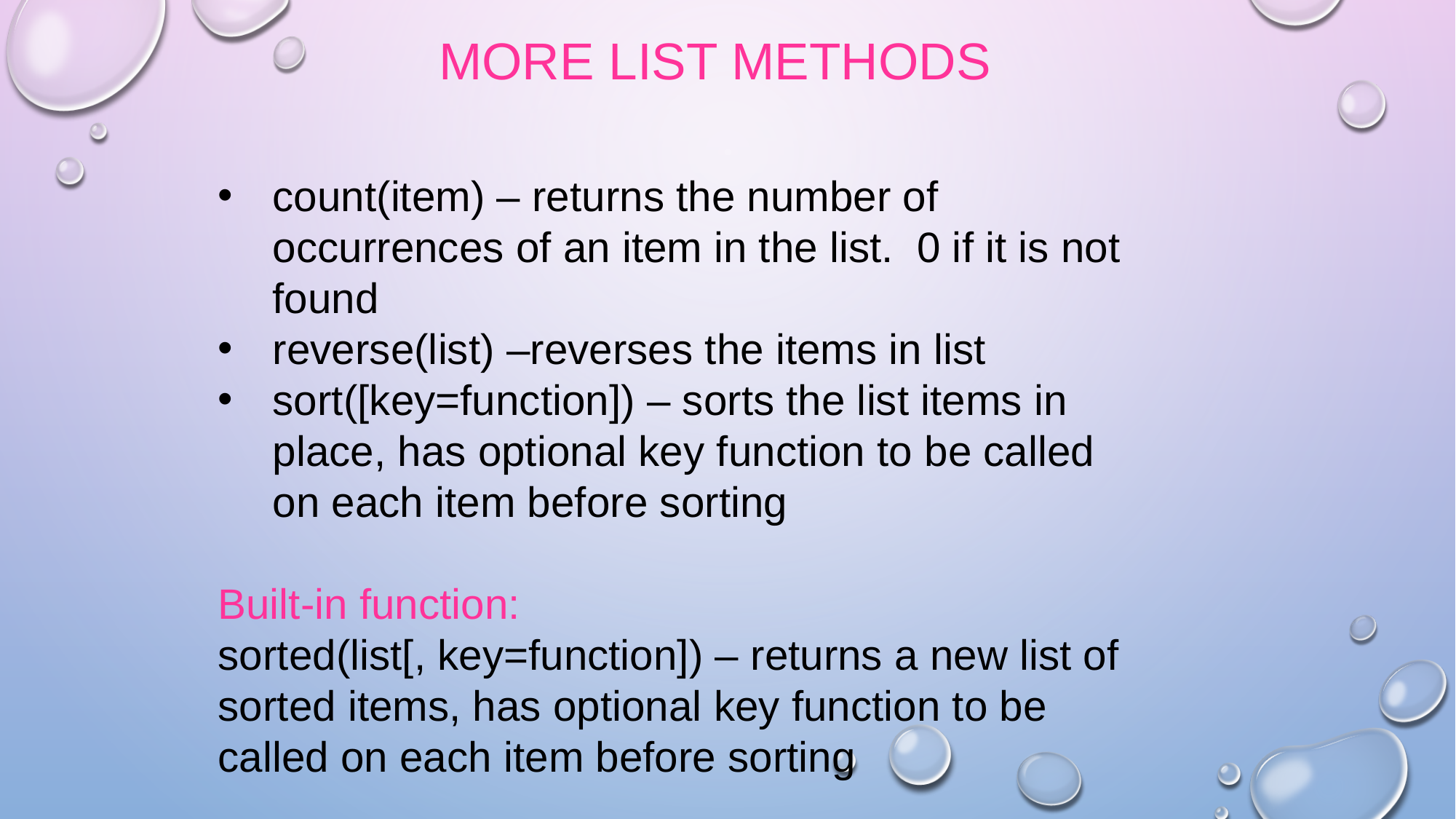

# More list methods
count(item) – returns the number of occurrences of an item in the list.  0 if it is not found
reverse(list) –reverses the items in list
sort([key=function]) – sorts the list items in place, has optional key function to be called on each item before sorting

Built-in function:
sorted(list[, key=function]) – returns a new list of sorted items, has optional key function to be called on each item before sorting